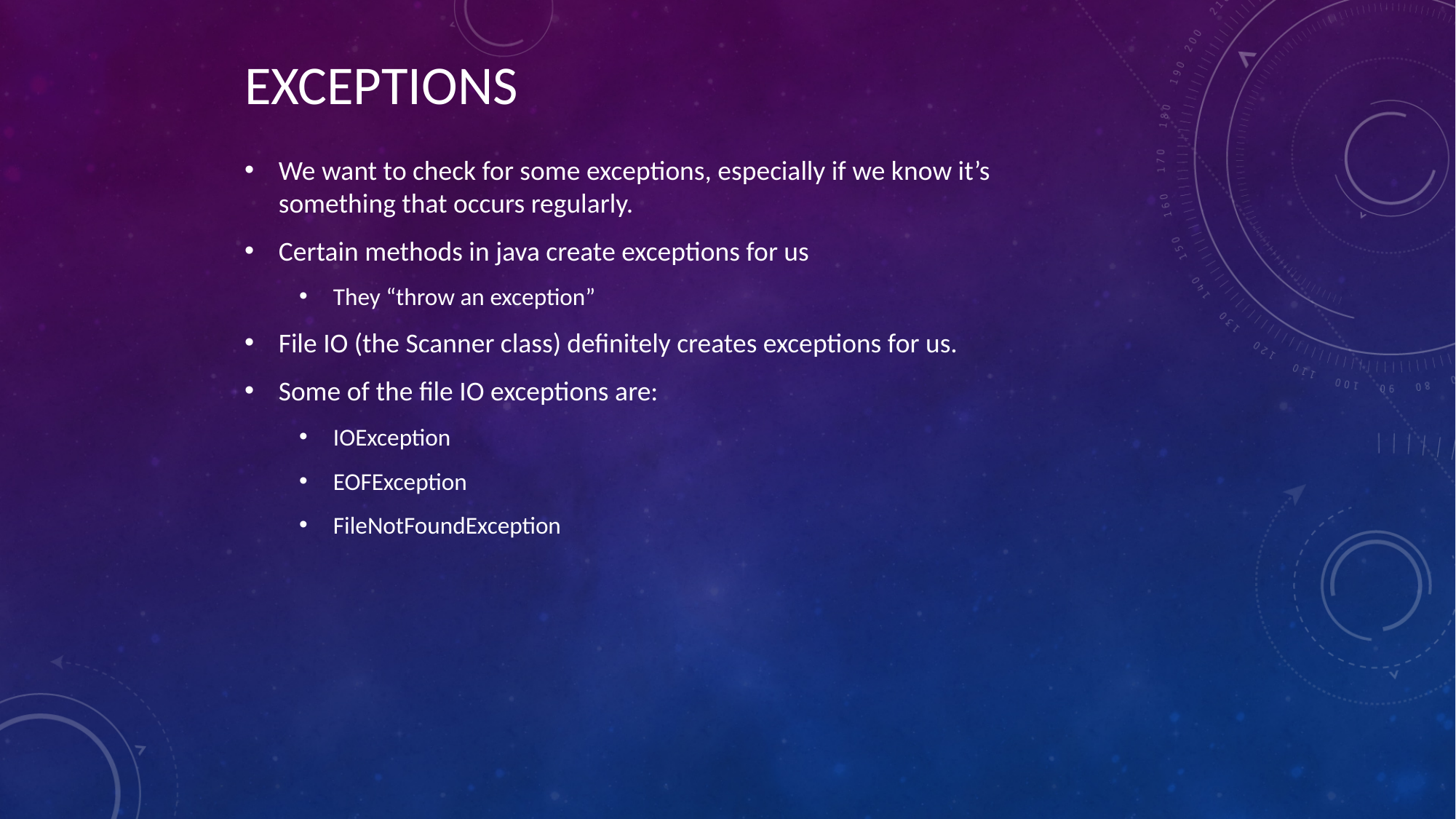

# Exceptions
We want to check for some exceptions, especially if we know it’s something that occurs regularly.
Certain methods in java create exceptions for us
They “throw an exception”
File IO (the Scanner class) definitely creates exceptions for us.
Some of the file IO exceptions are:
IOException
EOFException
FileNotFoundException